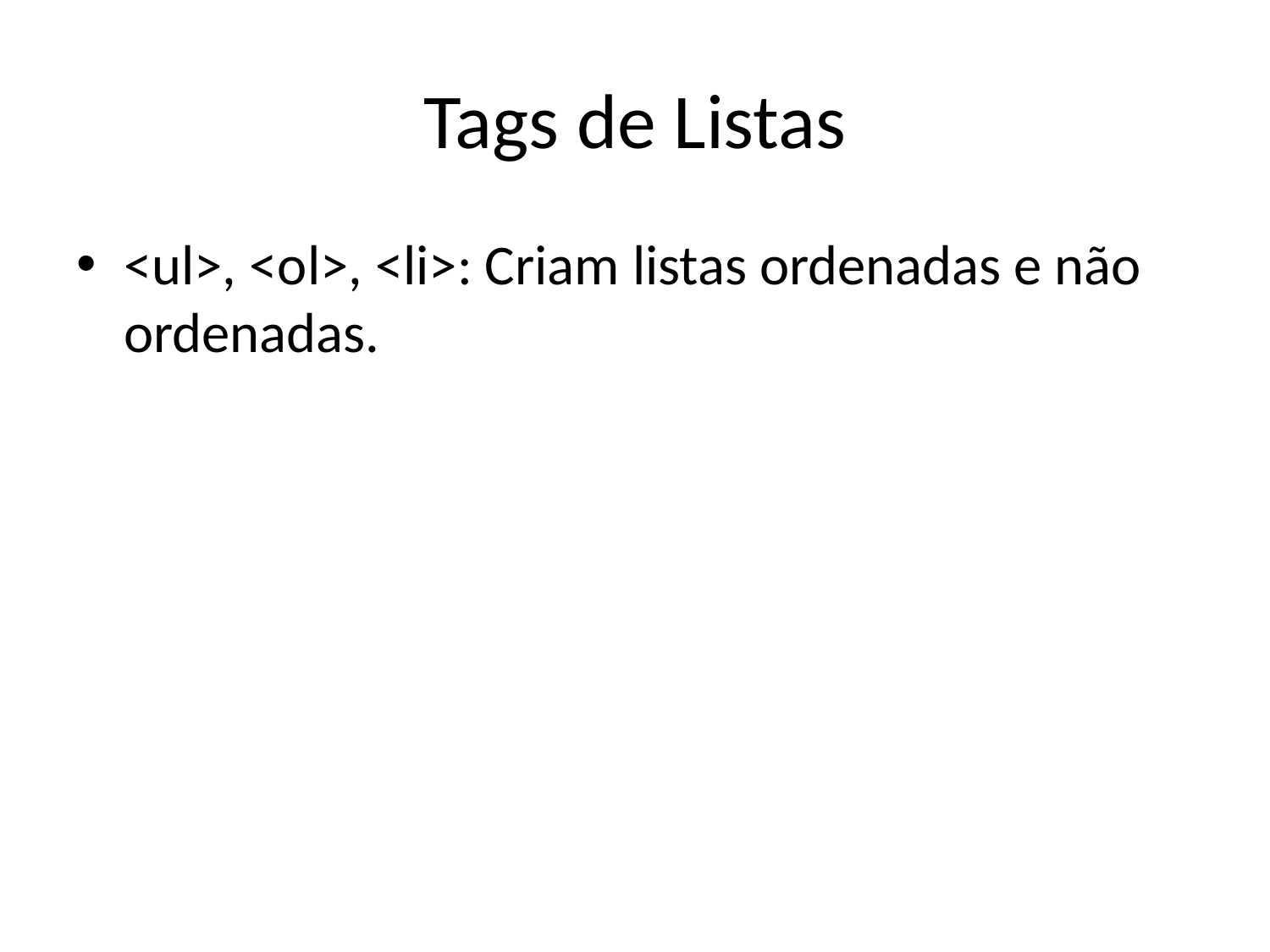

# Tags de Listas
<ul>, <ol>, <li>: Criam listas ordenadas e não ordenadas.